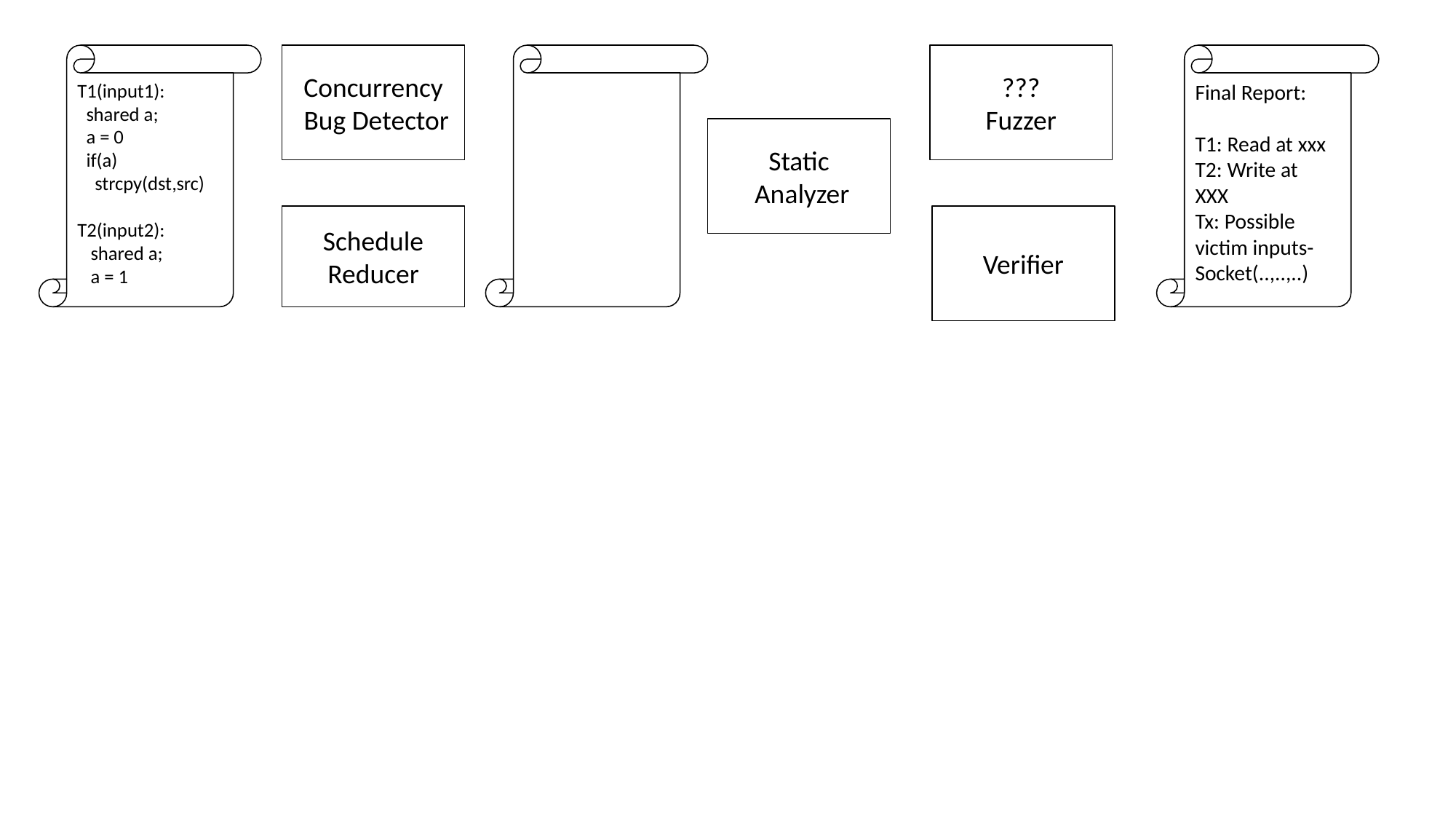

T1(input1):
  shared a;
  a = 0
  if(a)
    strcpy(dst,src)

T2(input2):
   shared a;
   a = 1
Concurrency
 Bug Detector

???
Fuzzer
Final Report:

T1: Read at xxx
T2: Write at
XXX
Tx: Possible victim inputs-
Socket(..,..,..)

Static
 Analyzer
Schedule
Reducer
Verifier